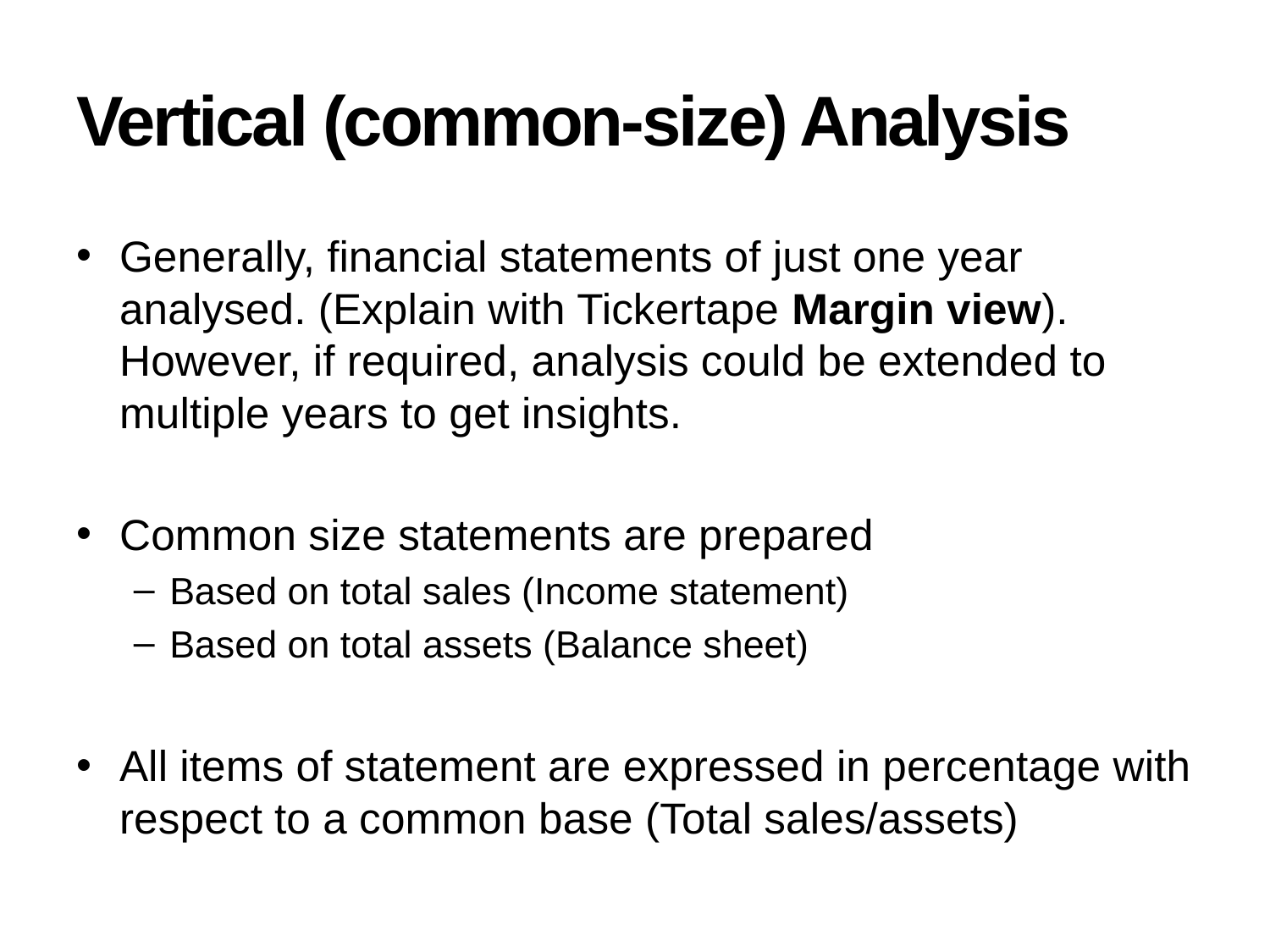

# Vertical (common-size) Analysis
Generally, financial statements of just one year analysed. (Explain with Tickertape Margin view). However, if required, analysis could be extended to multiple years to get insights.

Common size statements are prepared
Based on total sales (Income statement)
Based on total assets (Balance sheet)

All items of statement are expressed in percentage with respect to a common base (Total sales/assets)